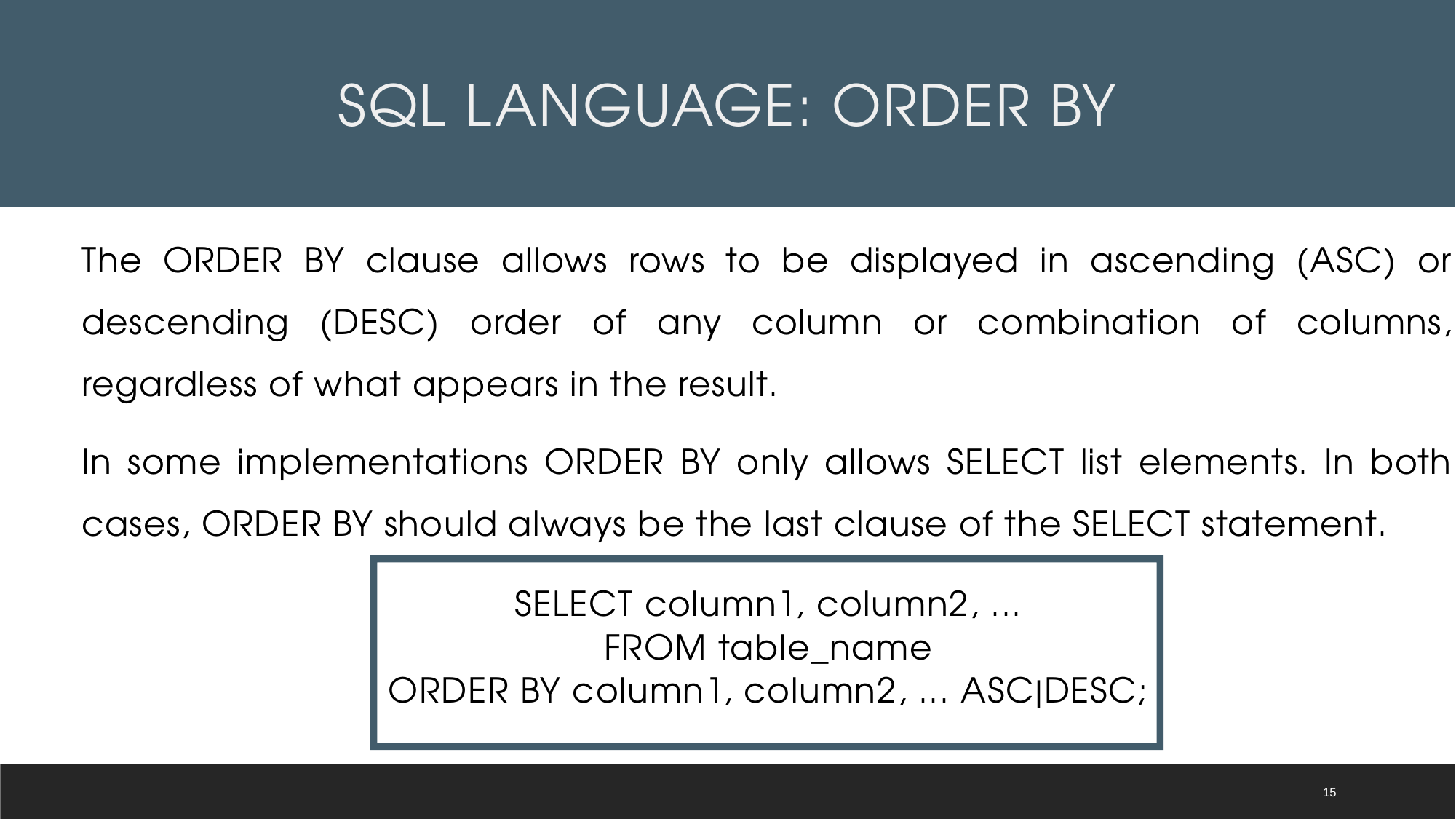

SQL LANGUAGE: ORDER BY
The ORDER BY clause allows rows to be displayed in ascending (ASC) or descending (DESC) order of any column or combination of columns, regardless of what appears in the result.

In some implementations ORDER BY only allows SELECT list elements. In both cases, ORDER BY should always be the last clause of the SELECT statement.

SELECT column1, column2, ...
FROM table_name
ORDER BY column1, column2, ... ASC|DESC;
15